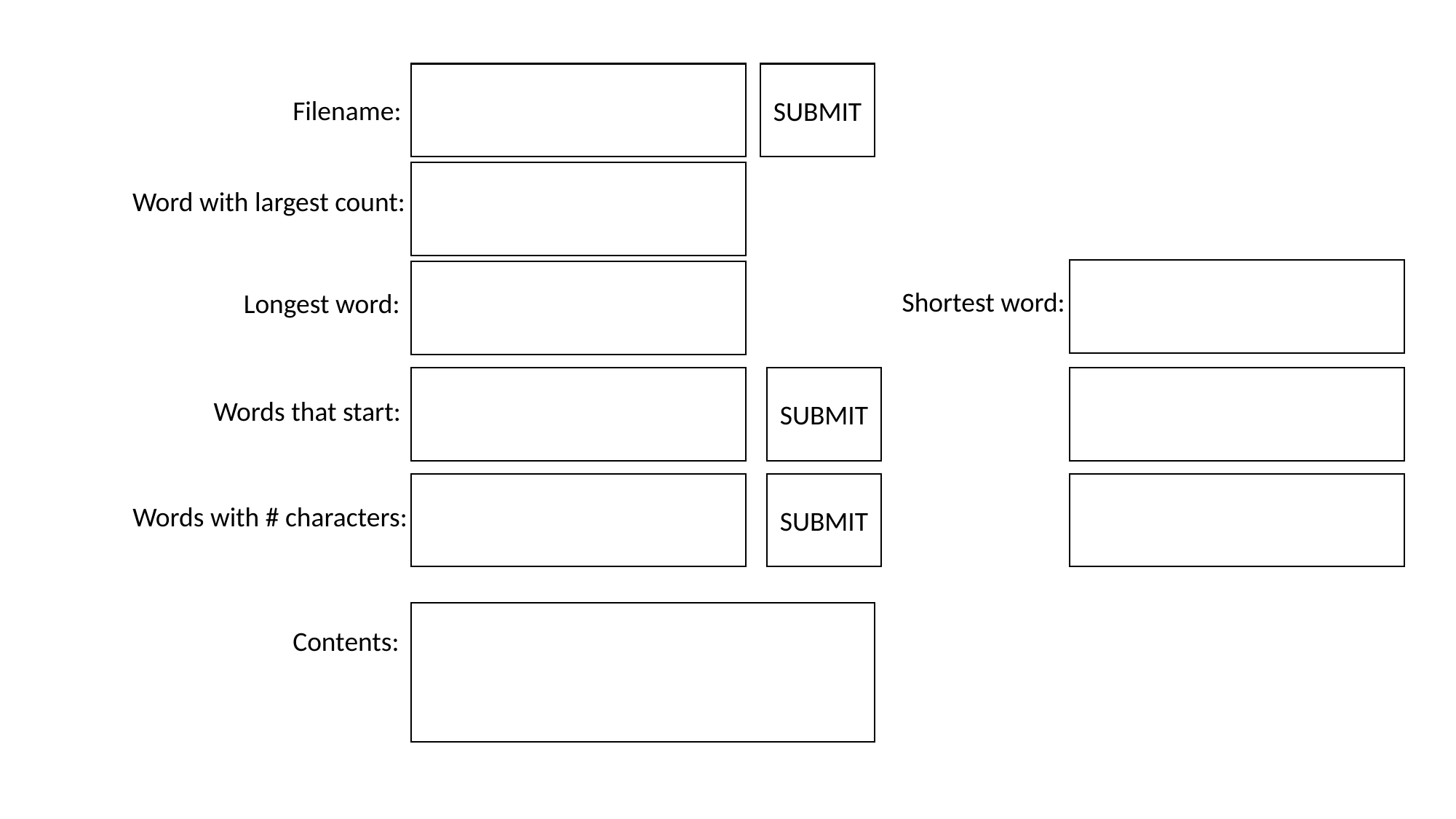

E
SUBMIT
Filename:
E
Word with largest count:
E
E
Shortest word:
Longest word:
E
SUBMIT
E
Words that start:
E
SUBMIT
E
Words with # characters:
E
Contents: